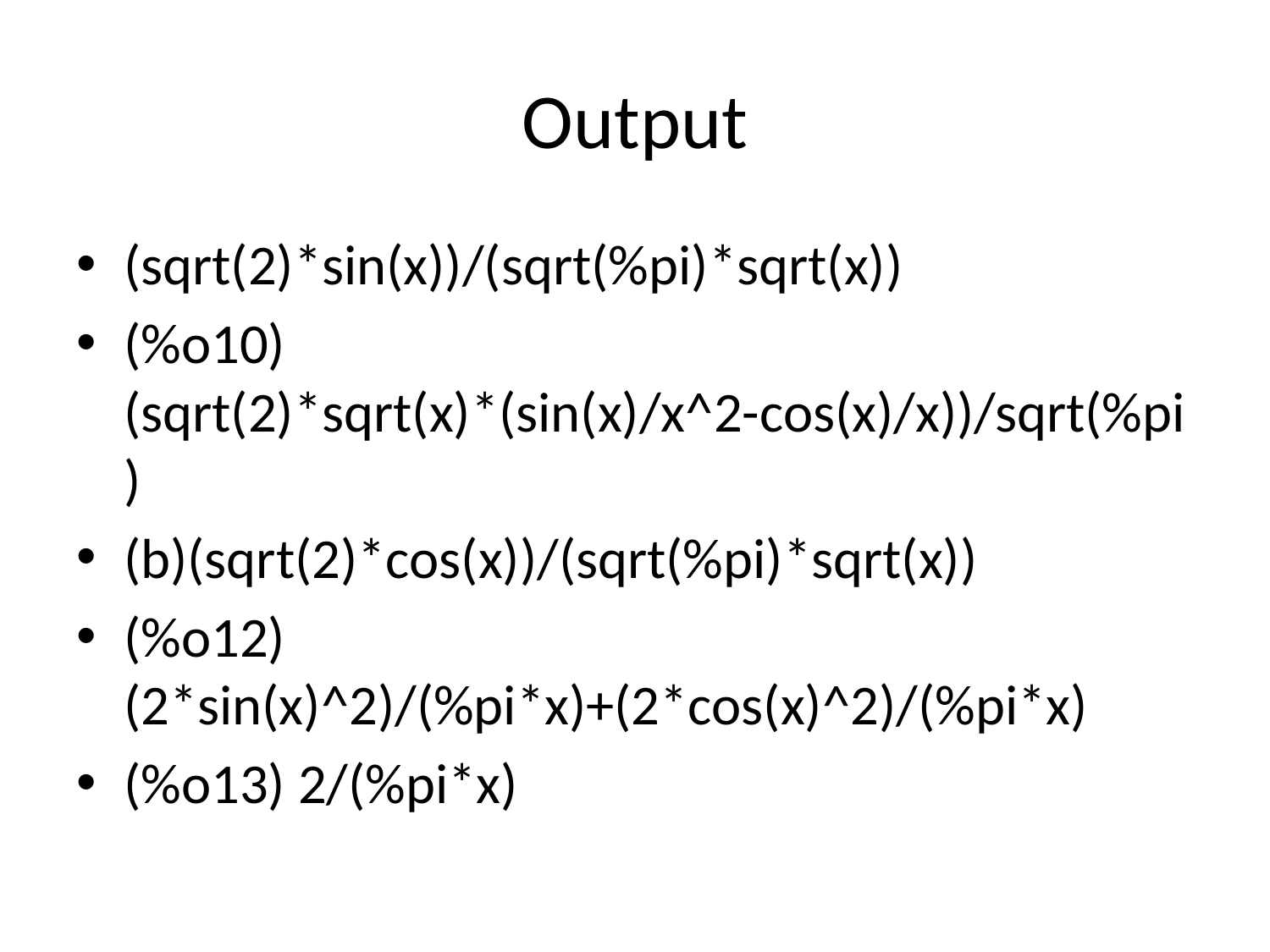

# Output
(sqrt(2)*sin(x))/(sqrt(%pi)*sqrt(x))
(%o10) (sqrt(2)*sqrt(x)*(sin(x)/x^2-cos(x)/x))/sqrt(%pi)
(b)(sqrt(2)*cos(x))/(sqrt(%pi)*sqrt(x))
(%o12) (2*sin(x)^2)/(%pi*x)+(2*cos(x)^2)/(%pi*x)
(%o13) 2/(%pi*x)